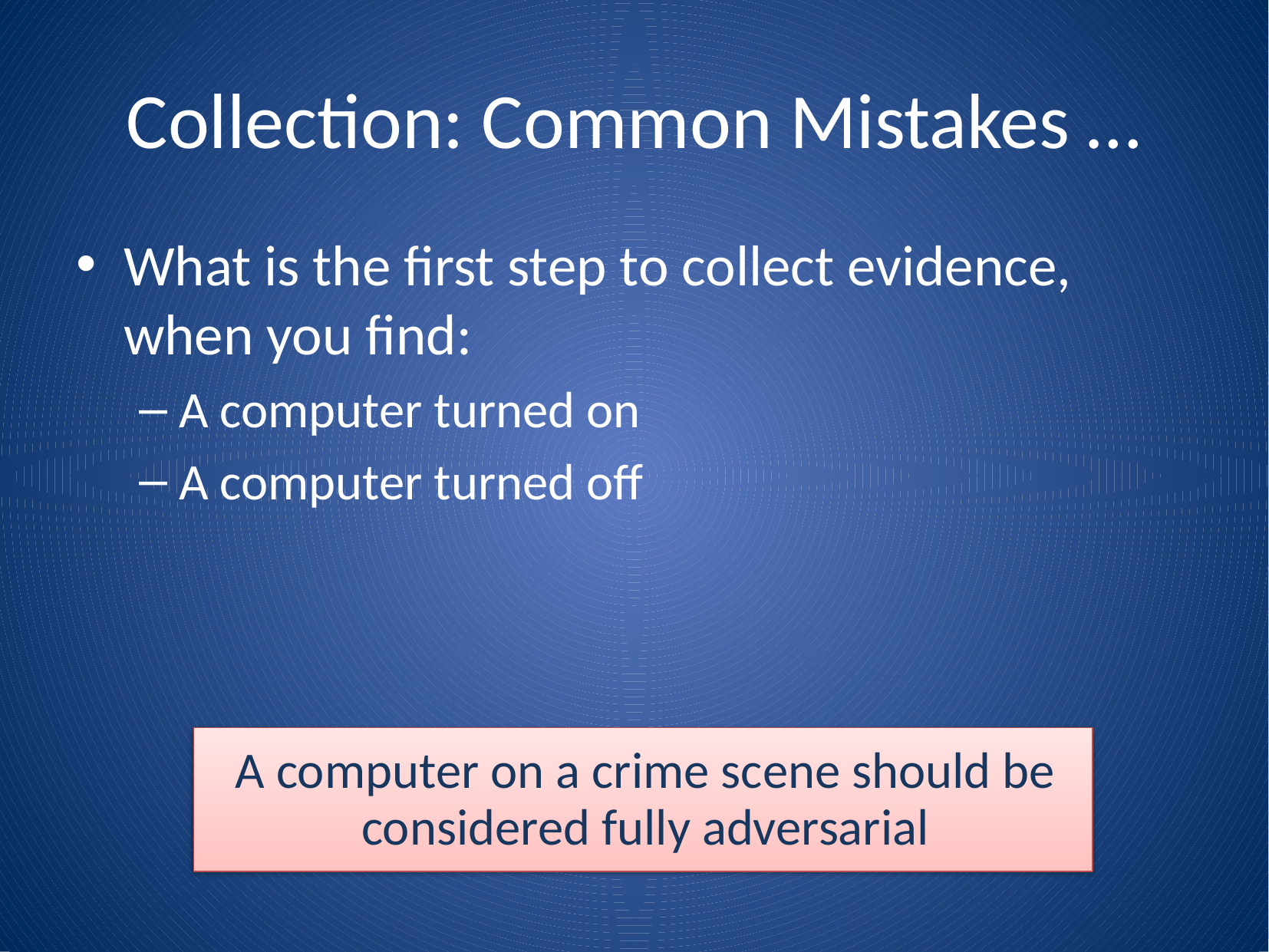

# Collection: Common Mistakes …
What is the first step to collect evidence, when you find:
A computer turned on
A computer turned off

A computer on a crime scene should be considered fully adversarial